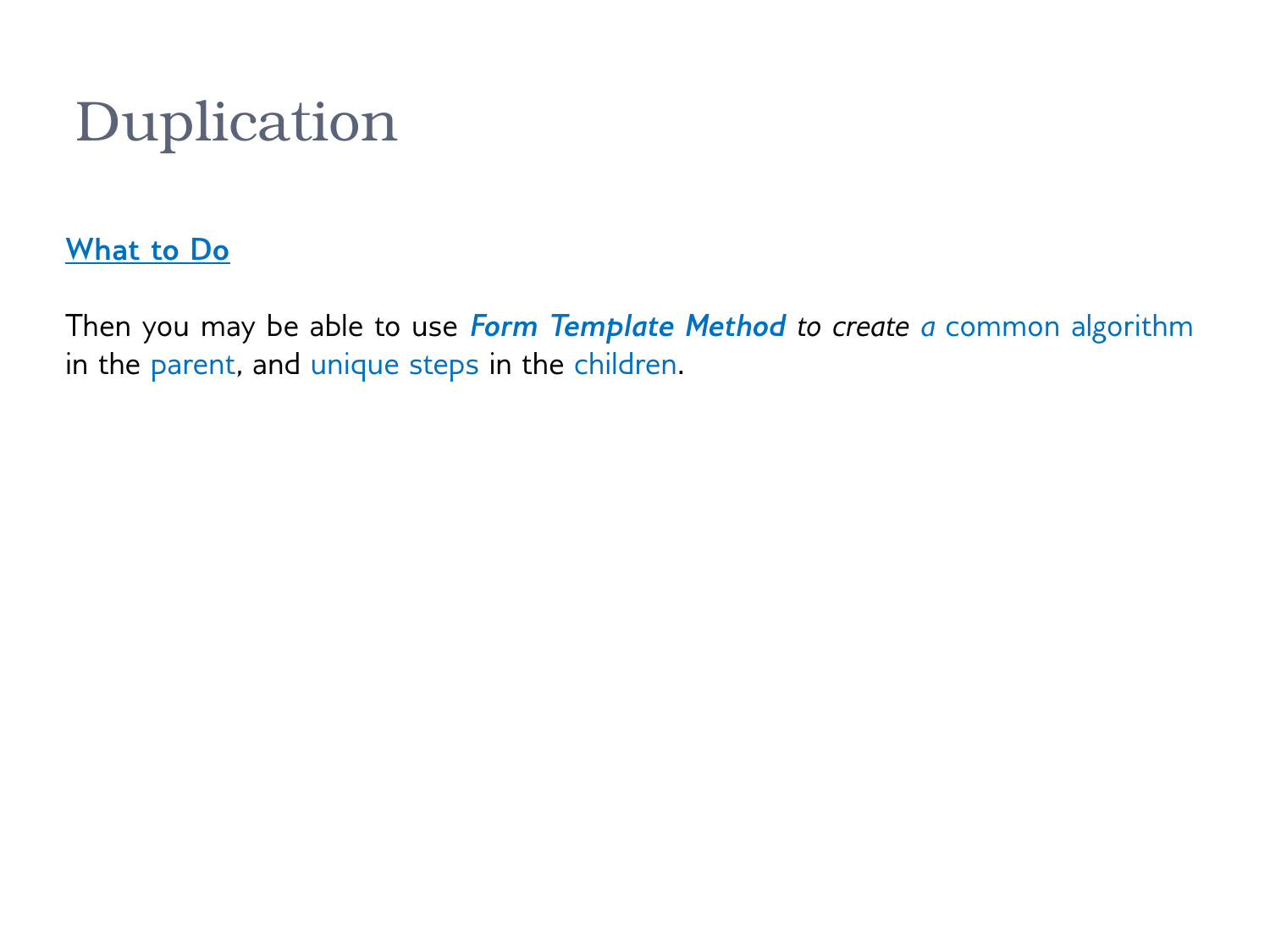

# Duplication
What to Do

Then you may be able to use Form Template Method to create a common algorithm in the parent, and unique steps in the children.